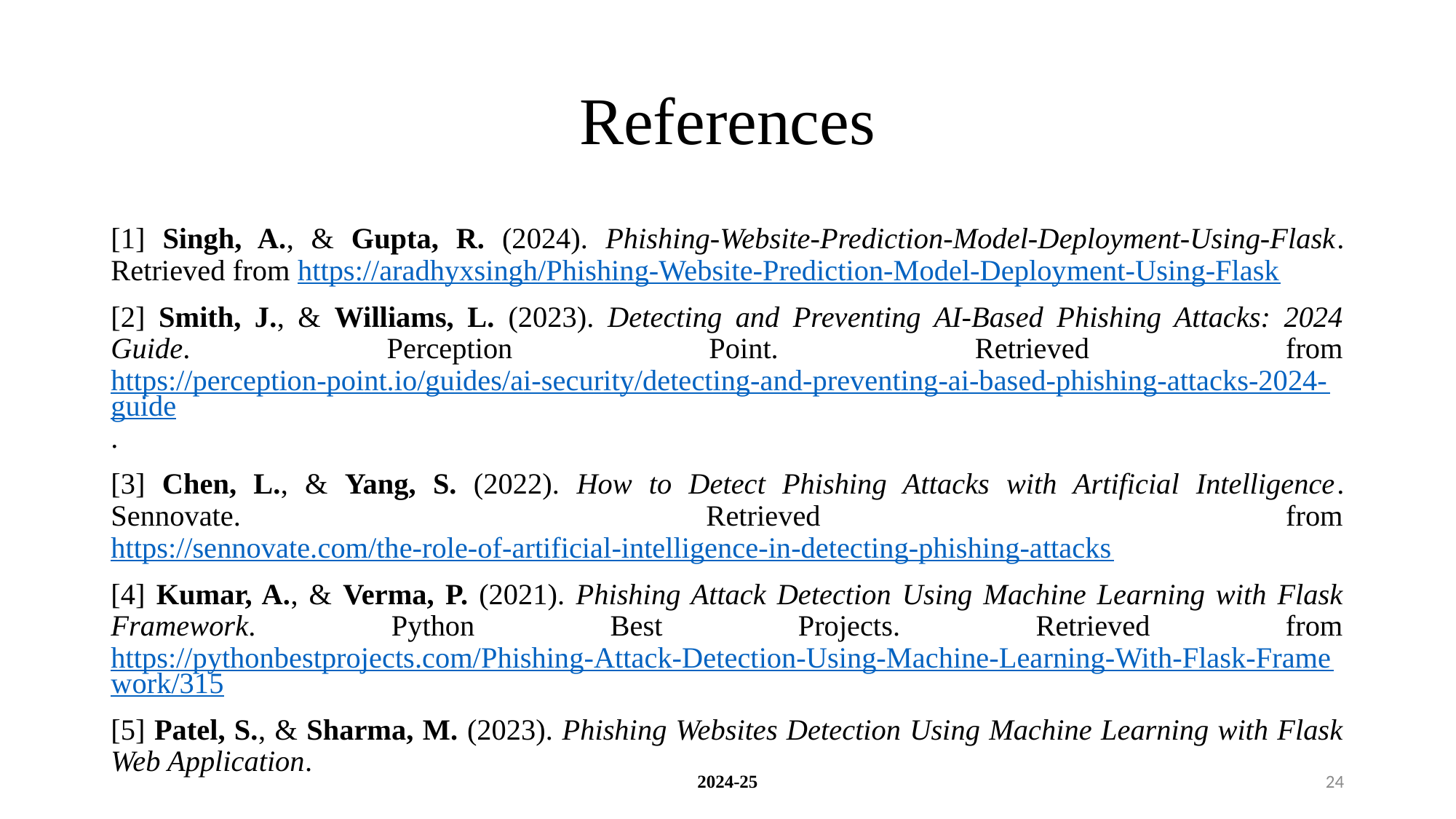

# References
[1] Singh, A., & Gupta, R. (2024). Phishing-Website-Prediction-Model-Deployment-Using-Flask. Retrieved from https://aradhyxsingh/Phishing-Website-Prediction-Model-Deployment-Using-Flask
[2] Smith, J., & Williams, L. (2023). Detecting and Preventing AI-Based Phishing Attacks: 2024 Guide. Perception Point. Retrieved from https://perception-point.io/guides/ai-security/detecting-and-preventing-ai-based-phishing-attacks-2024-guide.
[3] Chen, L., & Yang, S. (2022). How to Detect Phishing Attacks with Artificial Intelligence. Sennovate. Retrieved from https://sennovate.com/the-role-of-artificial-intelligence-in-detecting-phishing-attacks
[4] Kumar, A., & Verma, P. (2021). Phishing Attack Detection Using Machine Learning with Flask Framework. Python Best Projects. Retrieved from https://pythonbestprojects.com/Phishing-Attack-Detection-Using-Machine-Learning-With-Flask-Framework/315
[5] Patel, S., & Sharma, M. (2023). Phishing Websites Detection Using Machine Learning with Flask Web Application.
2024-25
24